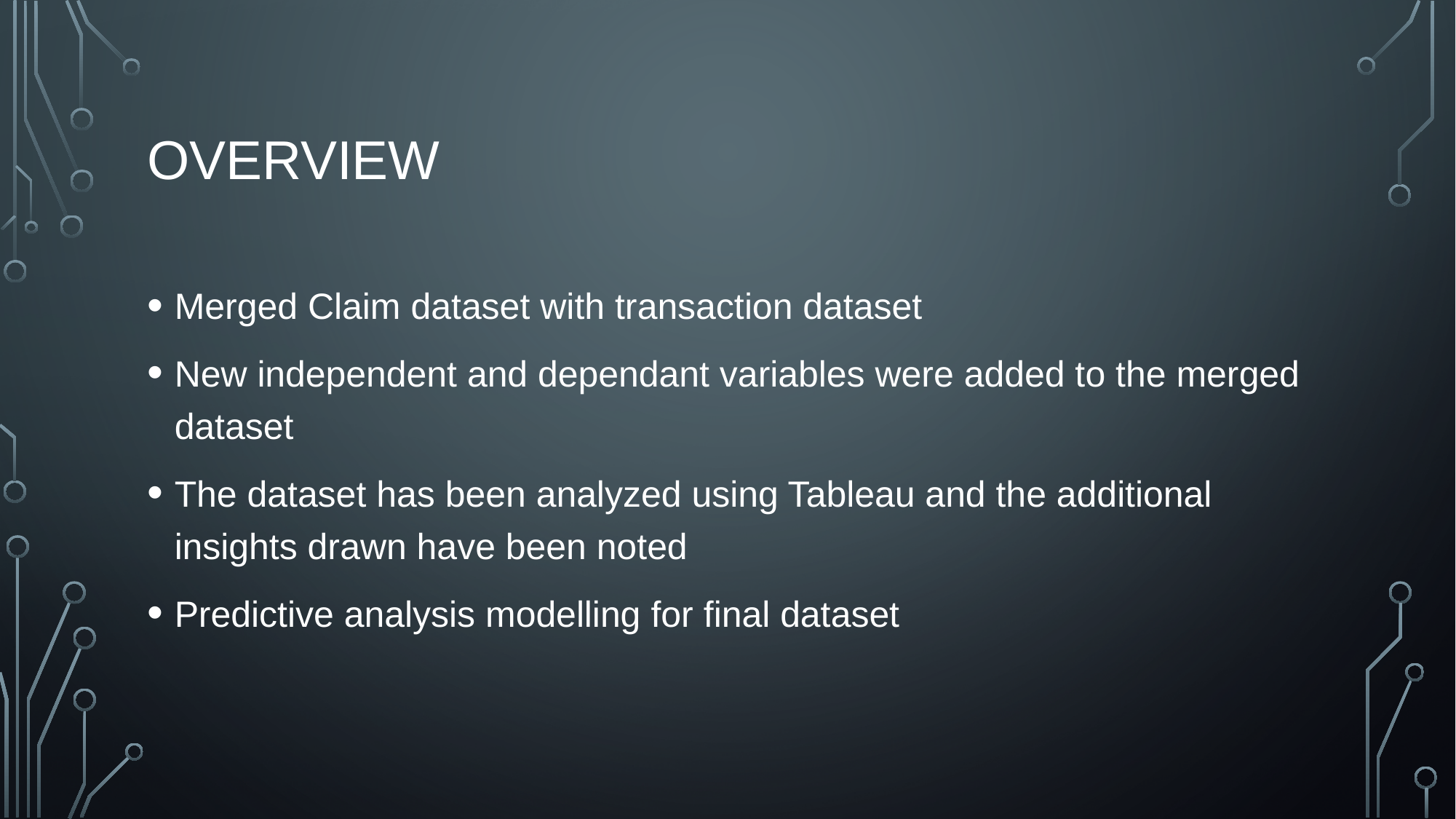

# oVERVIEW
Merged Claim dataset with transaction dataset
New independent and dependant variables were added to the merged dataset
The dataset has been analyzed using Tableau and the additional insights drawn have been noted
Predictive analysis modelling for final dataset